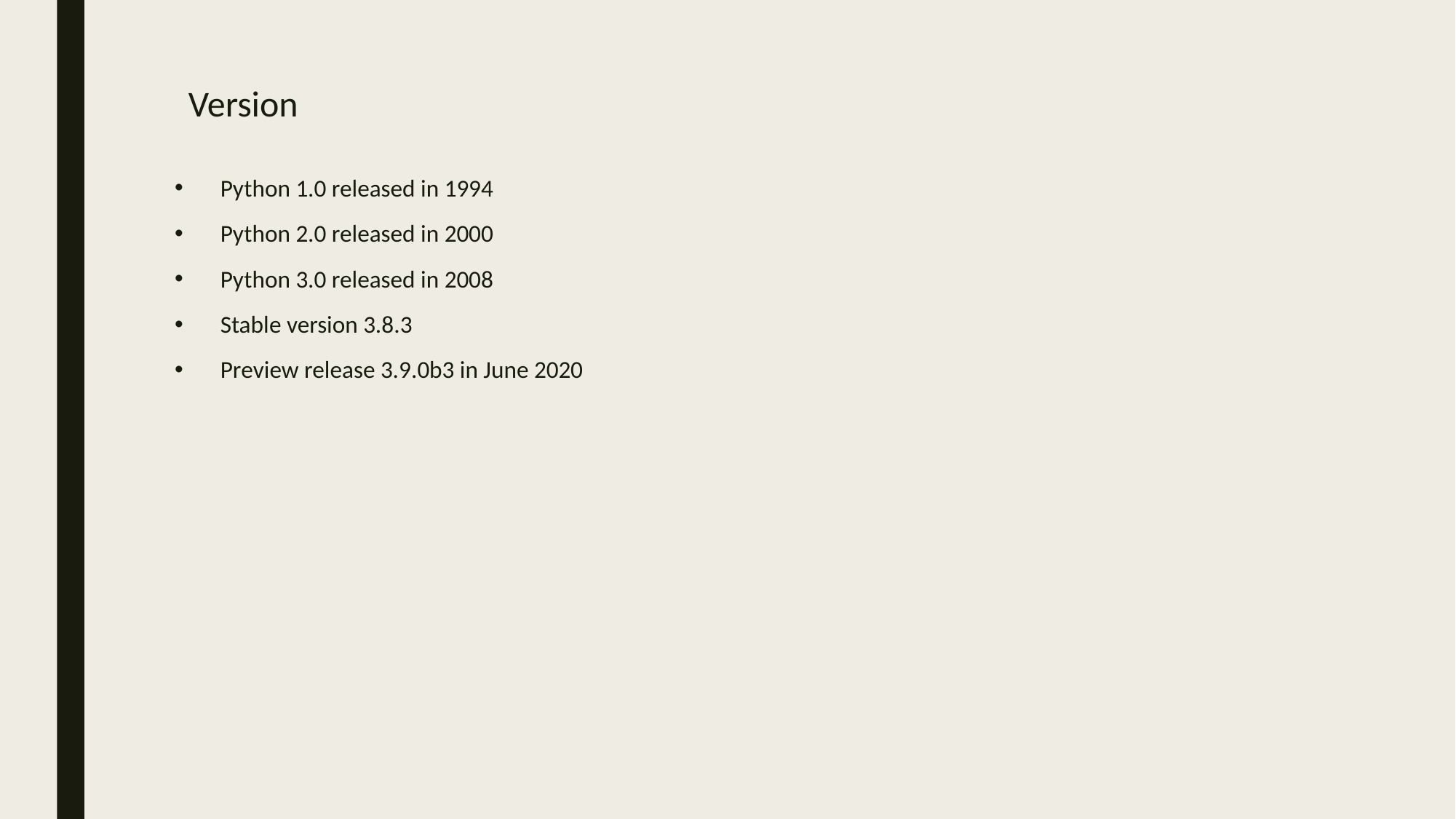

# Version
Python 1.0 released in 1994
Python 2.0 released in 2000
Python 3.0 released in 2008
Stable version 3.8.3
Preview release 3.9.0b3 in June 2020